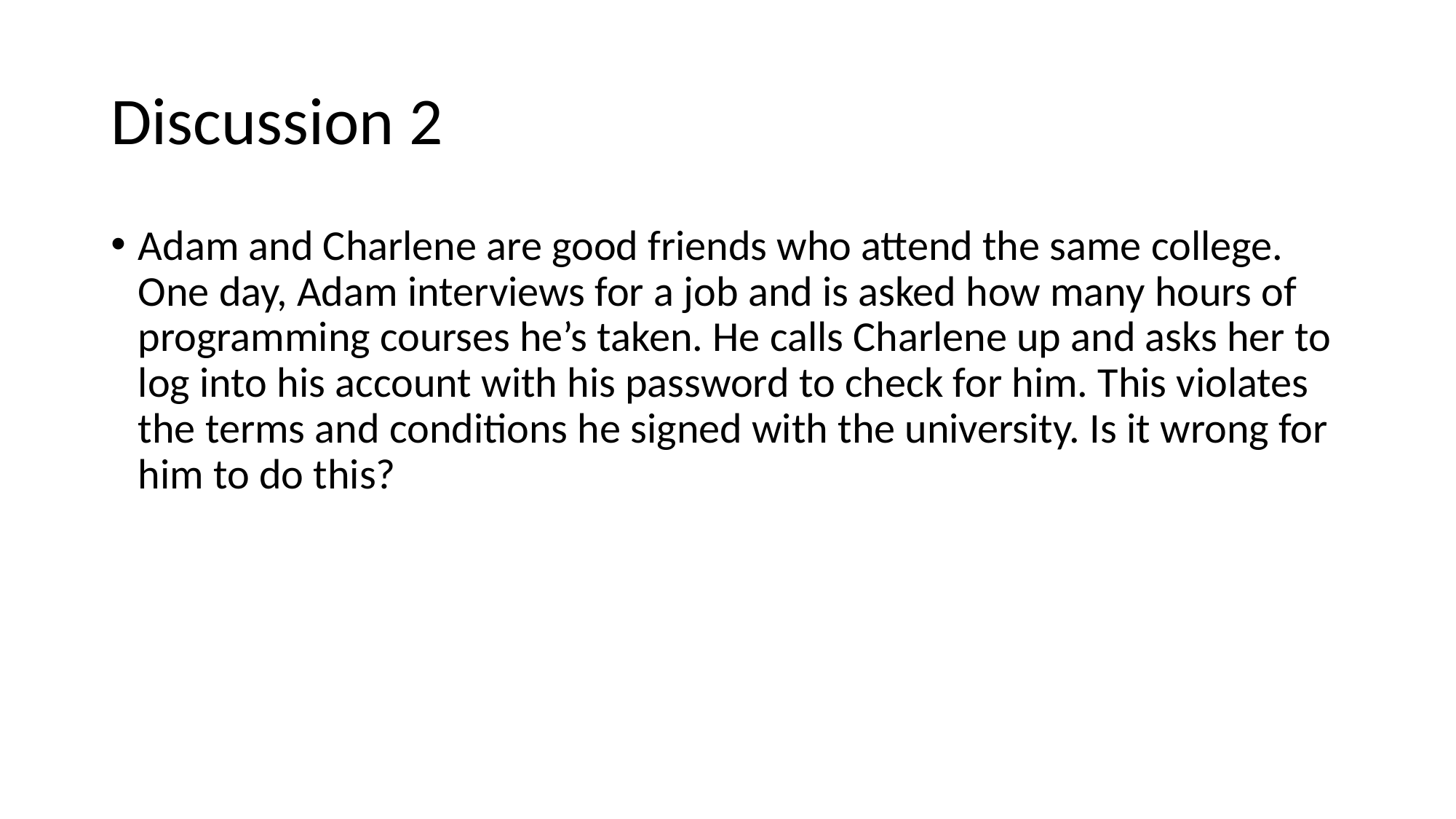

# Discussion 2
Adam and Charlene are good friends who attend the same college. One day, Adam interviews for a job and is asked how many hours of programming courses he’s taken. He calls Charlene up and asks her to log into his account with his password to check for him. This violates the terms and conditions he signed with the university. Is it wrong for him to do this?